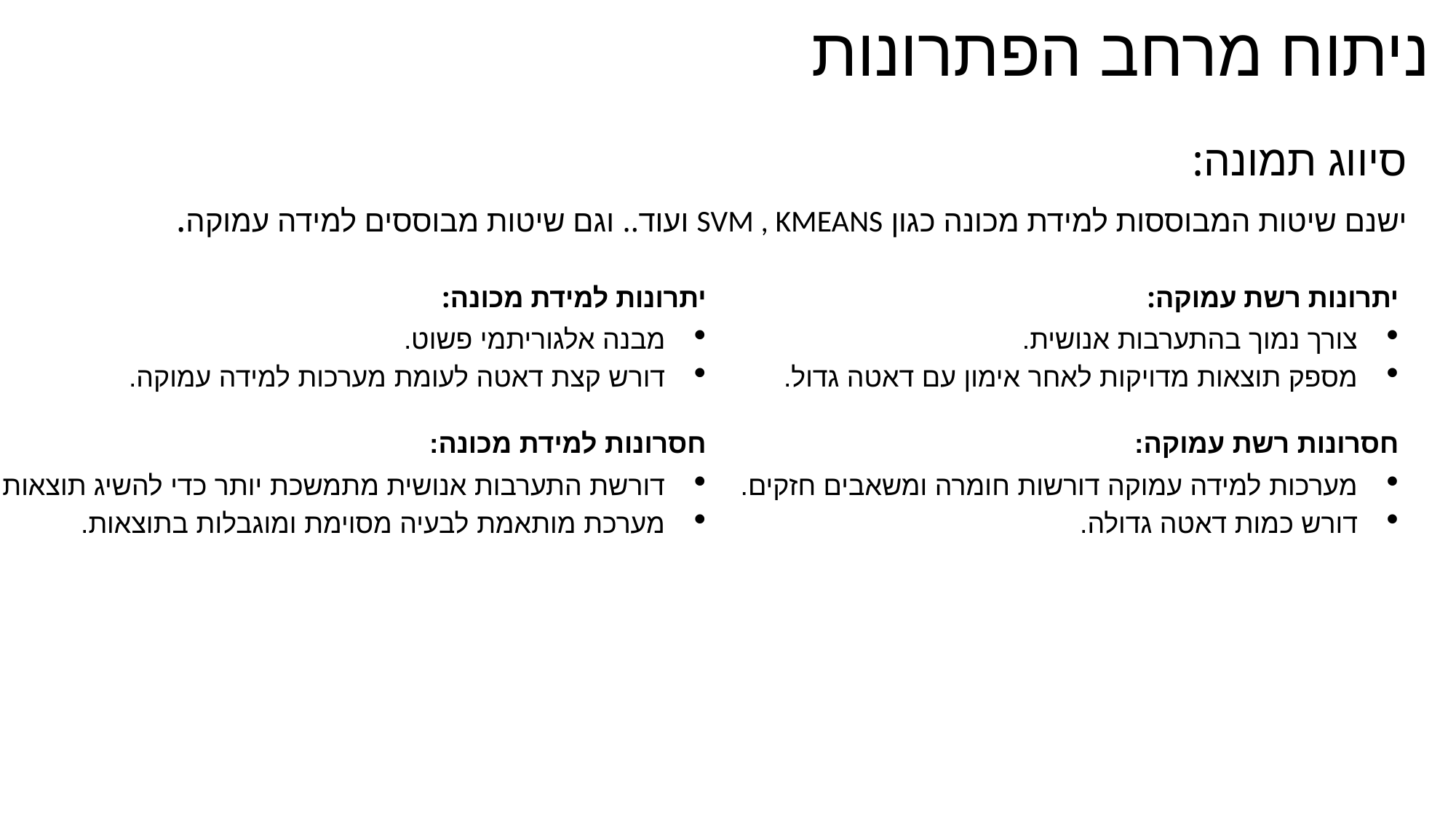

# ניתוח מרחב הפתרונות
סיווג תמונה:
ישנם שיטות המבוססות למידת מכונה כגון SVM , KMEANS ועוד.. וגם שיטות מבוססים למידה עמוקה.
יתרונות למידת מכונה:
מבנה אלגוריתמי פשוט.
דורש קצת דאטה לעומת מערכות למידה עמוקה.
חסרונות למידת מכונה:
דורשת התערבות אנושית מתמשכת יותר כדי להשיג תוצאות.
מערכת מותאמת לבעיה מסוימת ומוגבלות בתוצאות.
יתרונות רשת עמוקה:
צורך נמוך בהתערבות אנושית.
מספק תוצאות מדויקות לאחר אימון עם דאטה גדול.
חסרונות רשת עמוקה:
מערכות למידה עמוקה דורשות חומרה ומשאבים חזקים.
דורש כמות דאטה גדולה.